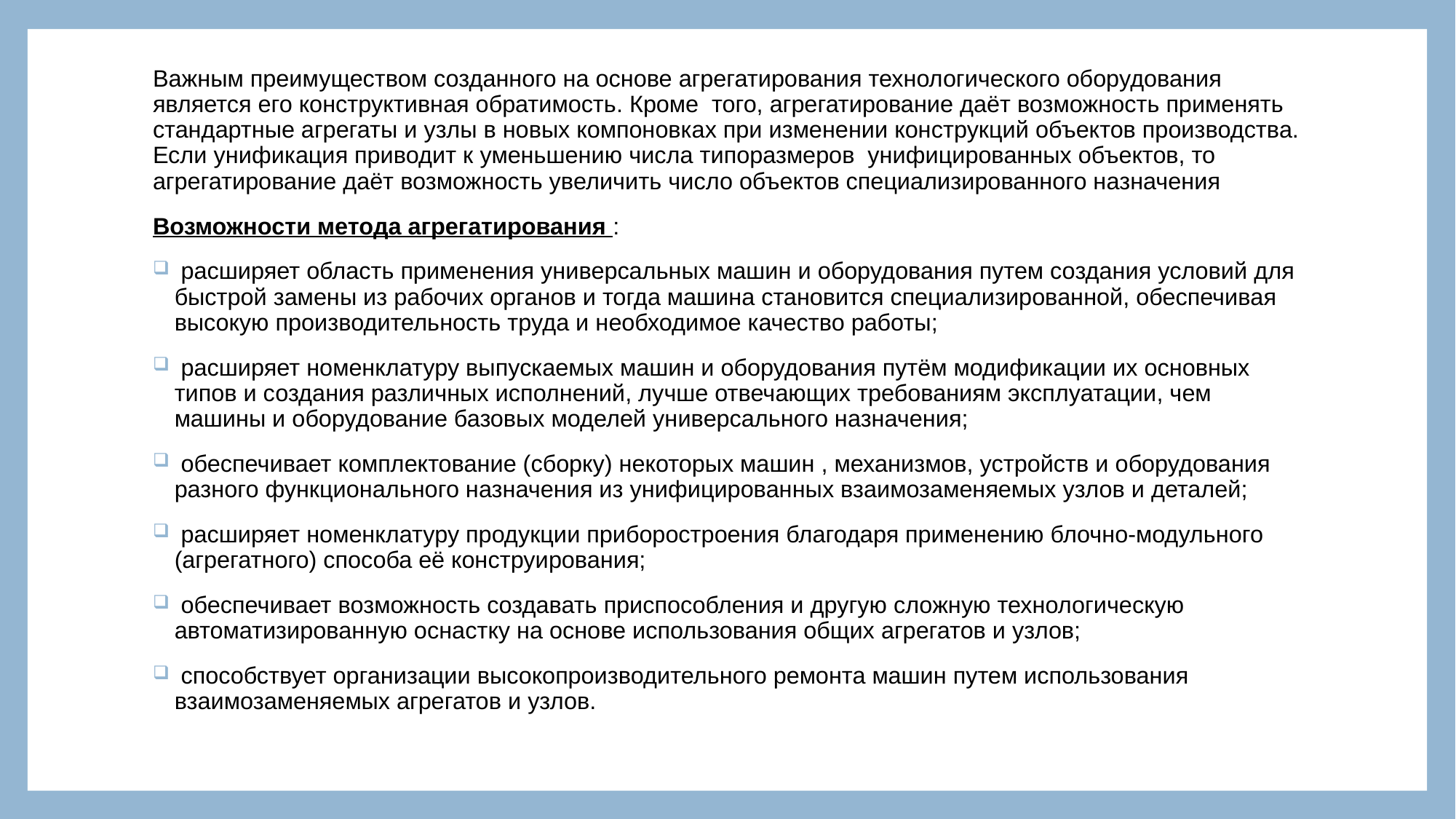

#
Важным преимуществом созданного на основе агрегатирования технологического оборудования является его конструктивная обратимость. Кроме  того, агрегатирование даёт возможность применять стандартные агрегаты и узлы в новых компоновках при изменении конструкций объектов производства. Если унификация приводит к уменьшению числа типоразмеров  унифицированных объектов, то агрегатирование даёт возможность увеличить число объектов специализированного назначения
Возможности метода агрегатирования :
 расширяет область применения универсальных машин и оборудования путем создания условий для быстрой замены из рабочих органов и тогда машина становится специализированной, обеспечивая высокую производительность труда и необходимое качество работы;
 расширяет номенклатуру выпускаемых машин и оборудования путём модификации их основных типов и создания различных исполнений, лучше отвечающих требованиям эксплуатации, чем машины и оборудование базовых моделей универсального назначения;
 обеспечивает комплектование (сборку) некоторых машин , механизмов, устройств и оборудования разного функционального назначения из унифицированных взаимозаменяемых узлов и деталей;
 расширяет номенклатуру продукции приборостроения благодаря применению блочно-модульного (агрегатного) способа её конструирования;
 обеспечивает возможность создавать приспособления и другую сложную технологическую автоматизированную оснастку на основе использования общих агрегатов и узлов;
 способствует организации высокопроизводительного ремонта машин путем использования    взаимозаменяемых агрегатов и узлов.